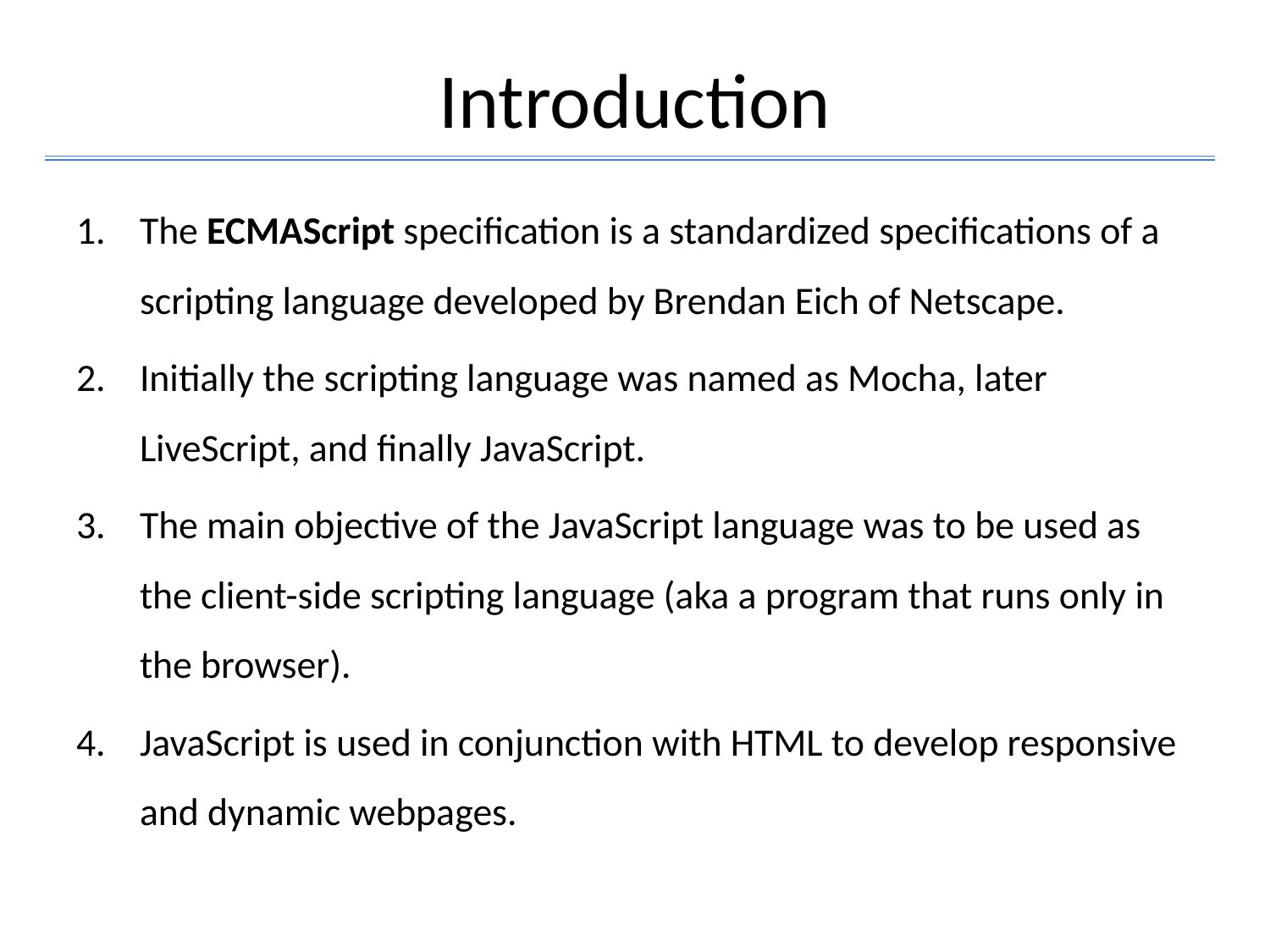

# Introduction
The ECMAScript specification is a standardized specifications of a scripting language developed by Brendan Eich of Netscape.
Initially the scripting language was named as Mocha, later LiveScript, and finally JavaScript.
The main objective of the JavaScript language was to be used as the client-side scripting language (aka a program that runs only in the browser).
JavaScript is used in conjunction with HTML to develop responsive and dynamic webpages.